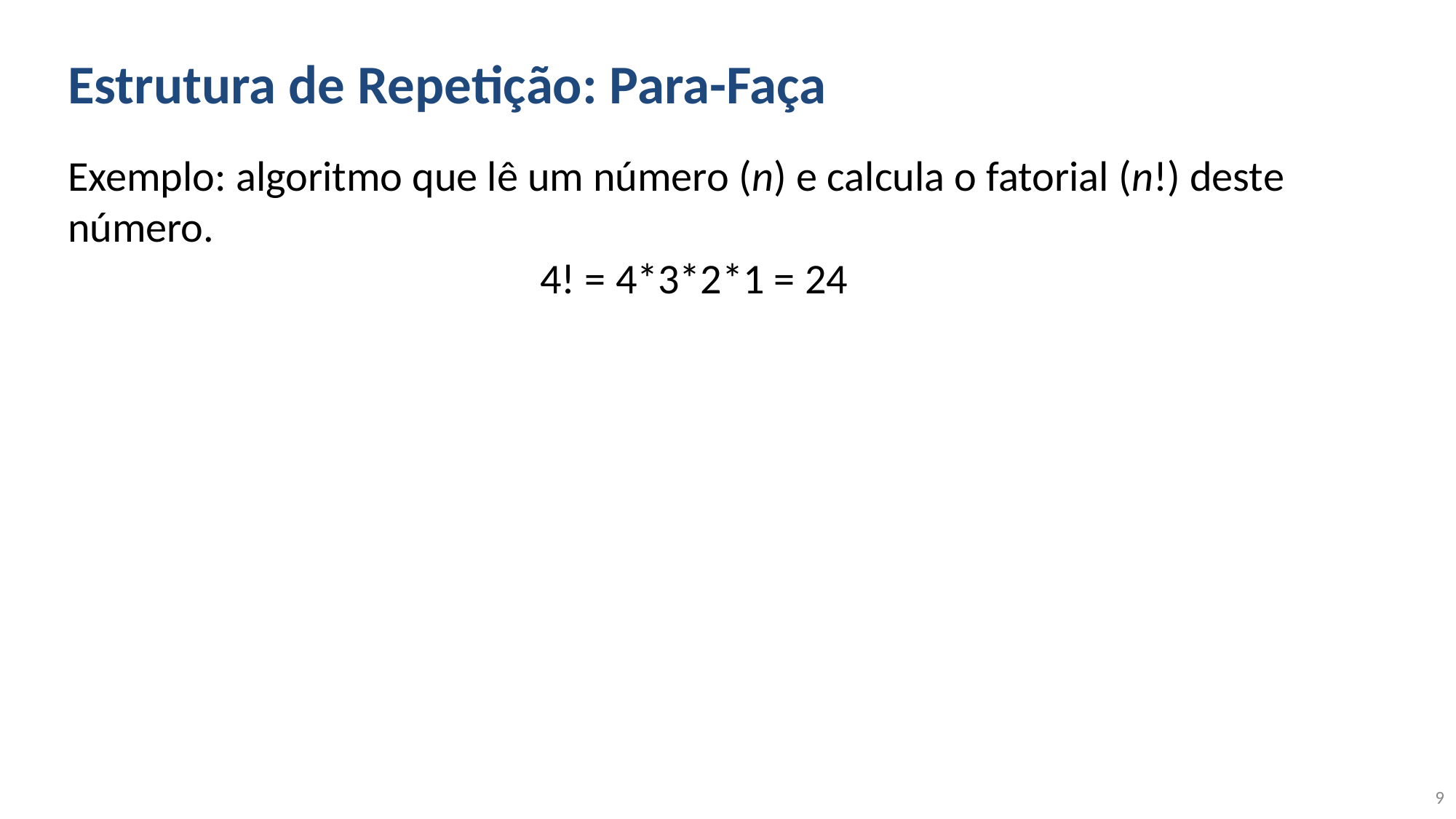

# Estrutura de Repetição: Para-Faça
Exemplo: algoritmo que lê um número (n) e calcula o fatorial (n!) deste número.

4! = 4*3*2*1 = 24
9